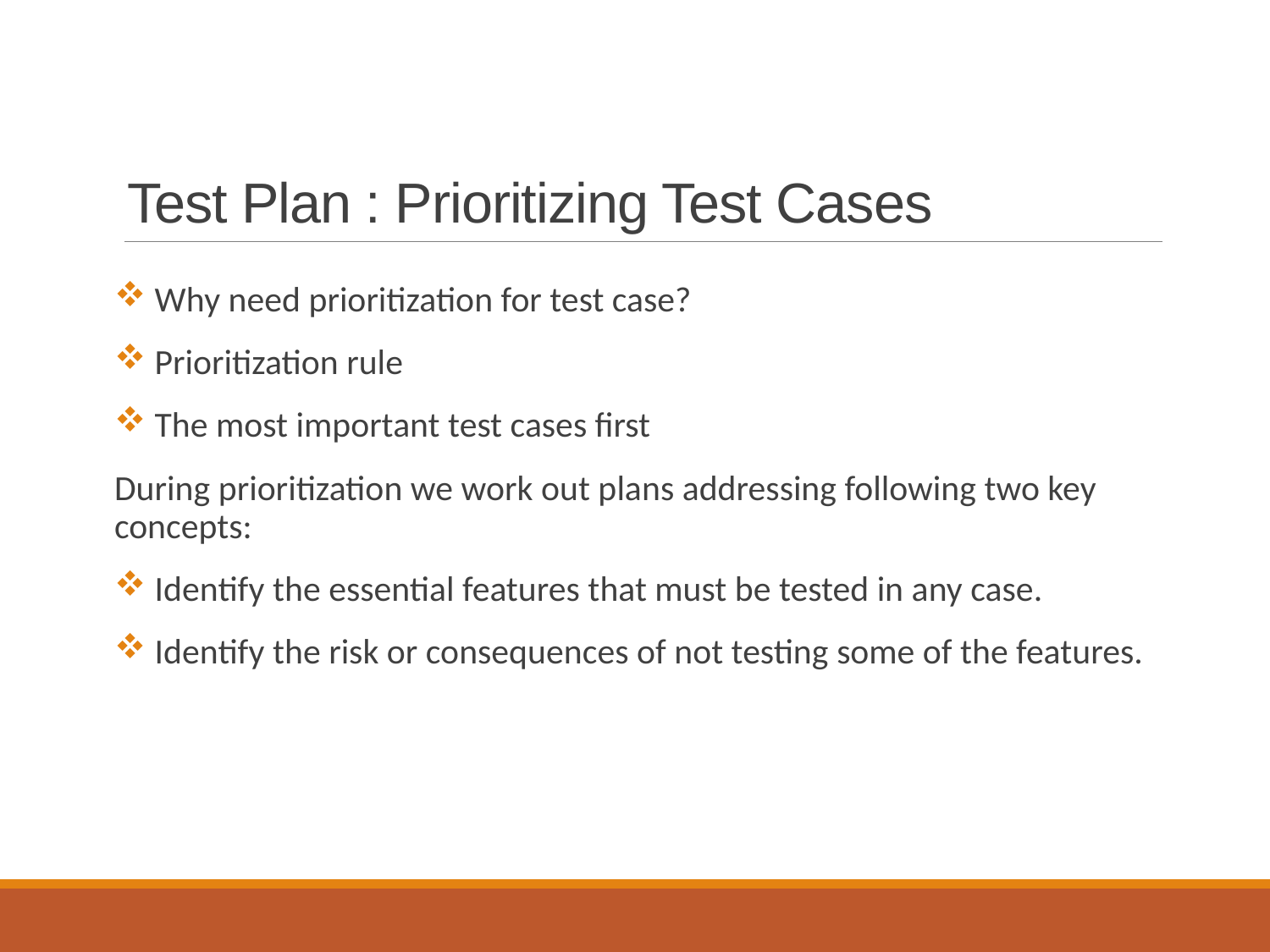

# Test Plan : Prioritizing Test Cases
 Why need prioritization for test case?
 Prioritization rule
 The most important test cases first
During prioritization we work out plans addressing following two key concepts:
 Identify the essential features that must be tested in any case.
 Identify the risk or consequences of not testing some of the features.